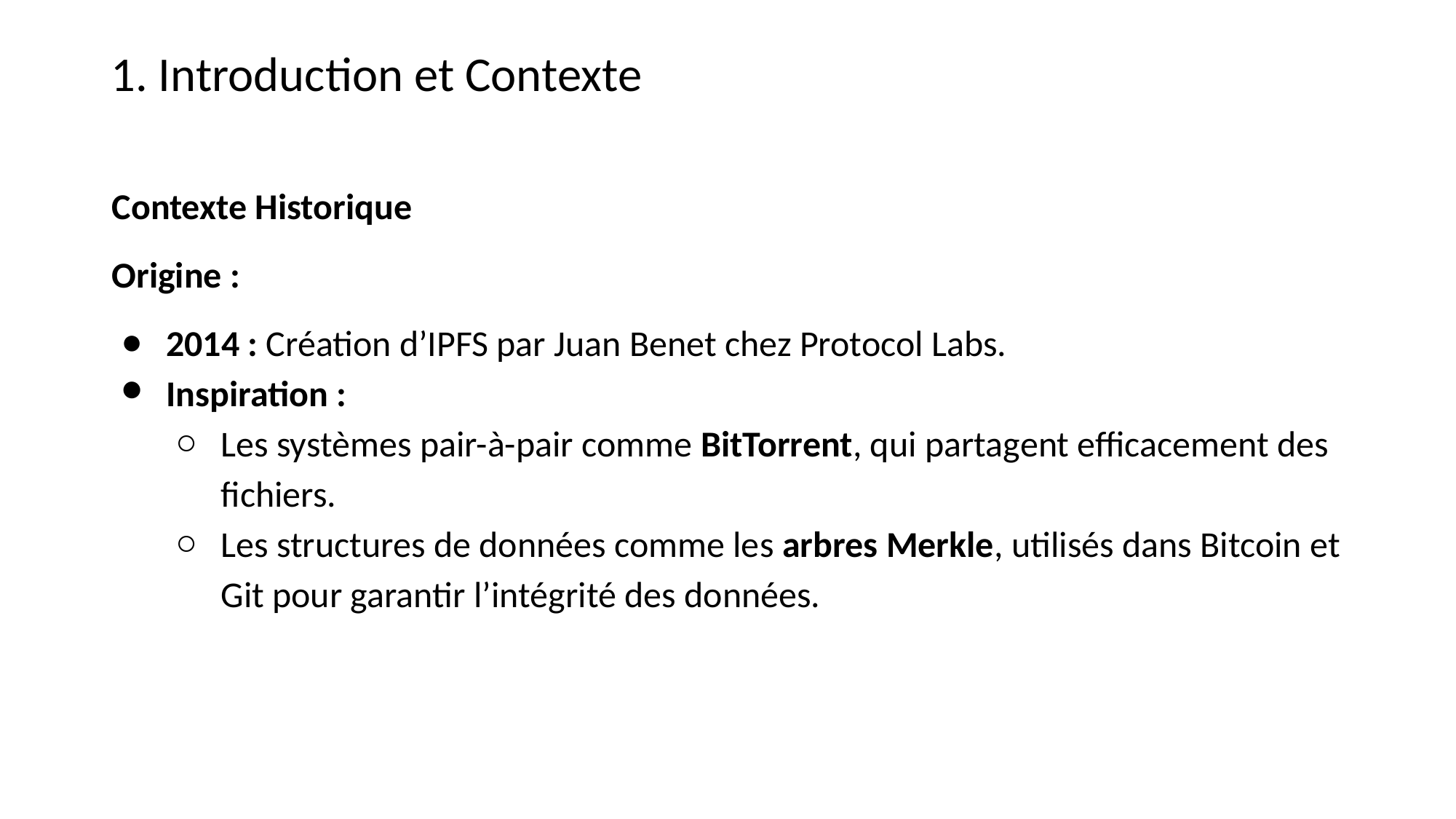

1. Introduction et Contexte
Contexte Historique
Origine :
2014 : Création d’IPFS par Juan Benet chez Protocol Labs.
Inspiration :
Les systèmes pair-à-pair comme BitTorrent, qui partagent efficacement des fichiers.
Les structures de données comme les arbres Merkle, utilisés dans Bitcoin et Git pour garantir l’intégrité des données.